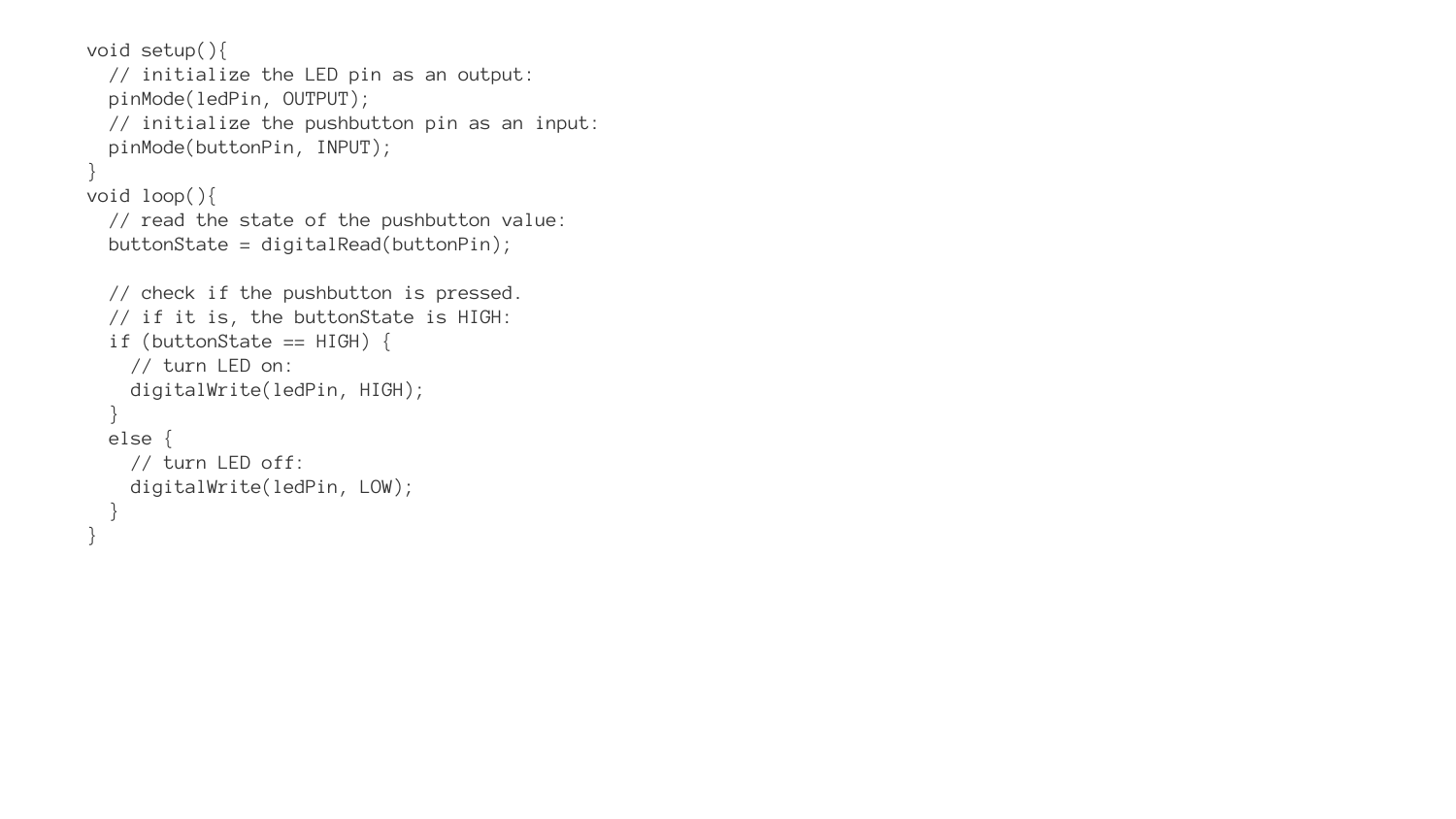

void setup(){
  // initialize the LED pin as an output:
  pinMode(ledPin, OUTPUT);
  // initialize the pushbutton pin as an input:
  pinMode(buttonPin, INPUT);
}
void loop(){
  // read the state of the pushbutton value:
  buttonState = digitalRead(buttonPin);

  // check if the pushbutton is pressed.
  // if it is, the buttonState is HIGH:
  if (buttonState == HIGH) {
    // turn LED on:
    digitalWrite(ledPin, HIGH);
  }
  else {
    // turn LED off:
    digitalWrite(ledPin, LOW);
  }
}